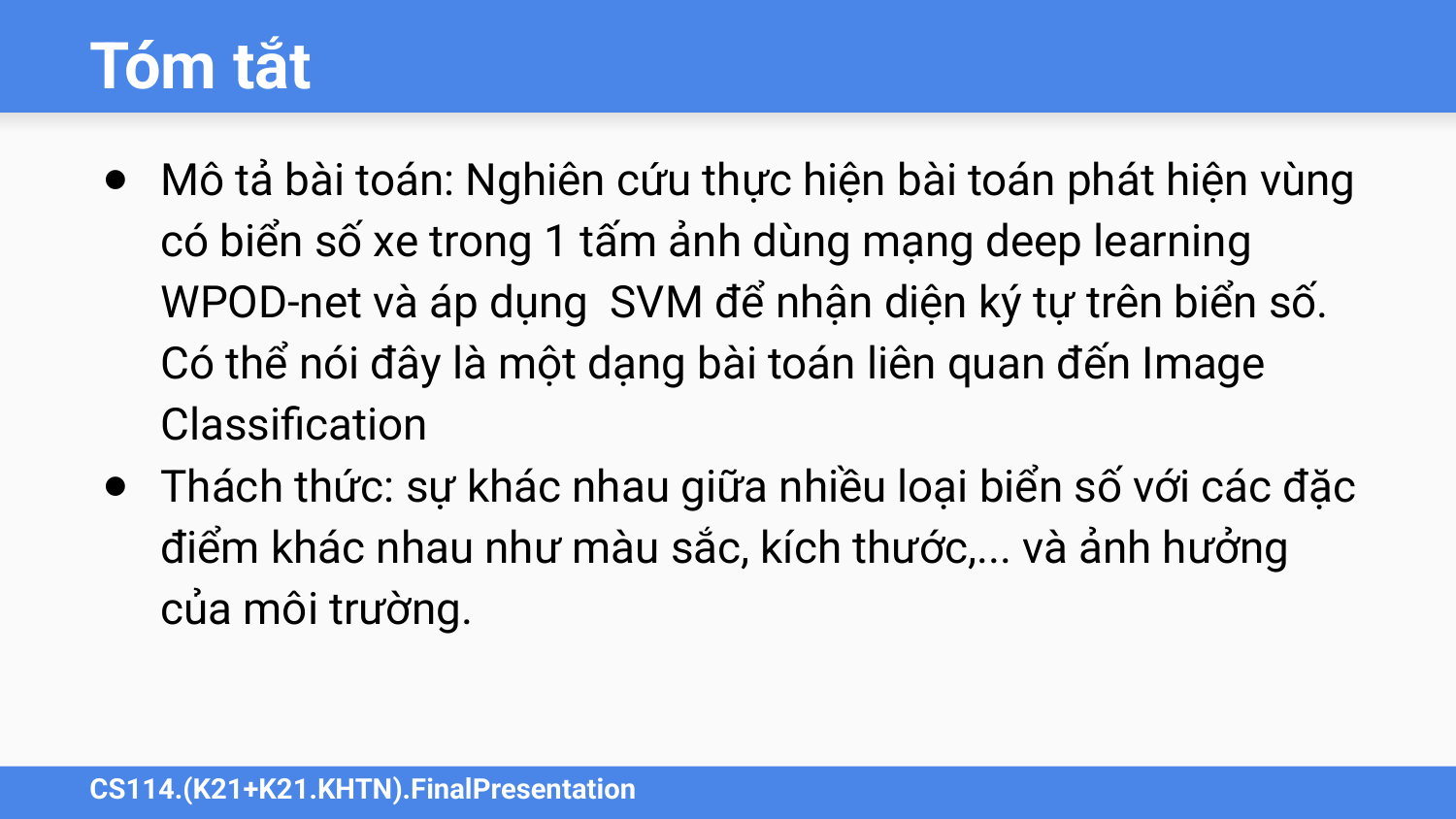

# Tóm tắt
Mô tả bài toán: Nghiên cứu thực hiện bài toán phát hiện vùng có biển số xe trong 1 tấm ảnh dùng mạng deep learning WPOD-net và áp dụng  SVM để nhận diện ký tự trên biển số. Có thể nói đây là một dạng bài toán liên quan đến Image Classification
Thách thức: sự khác nhau giữa nhiều loại biển số với các đặc điểm khác nhau như màu sắc, kích thước,... và ảnh hưởng của môi trường.